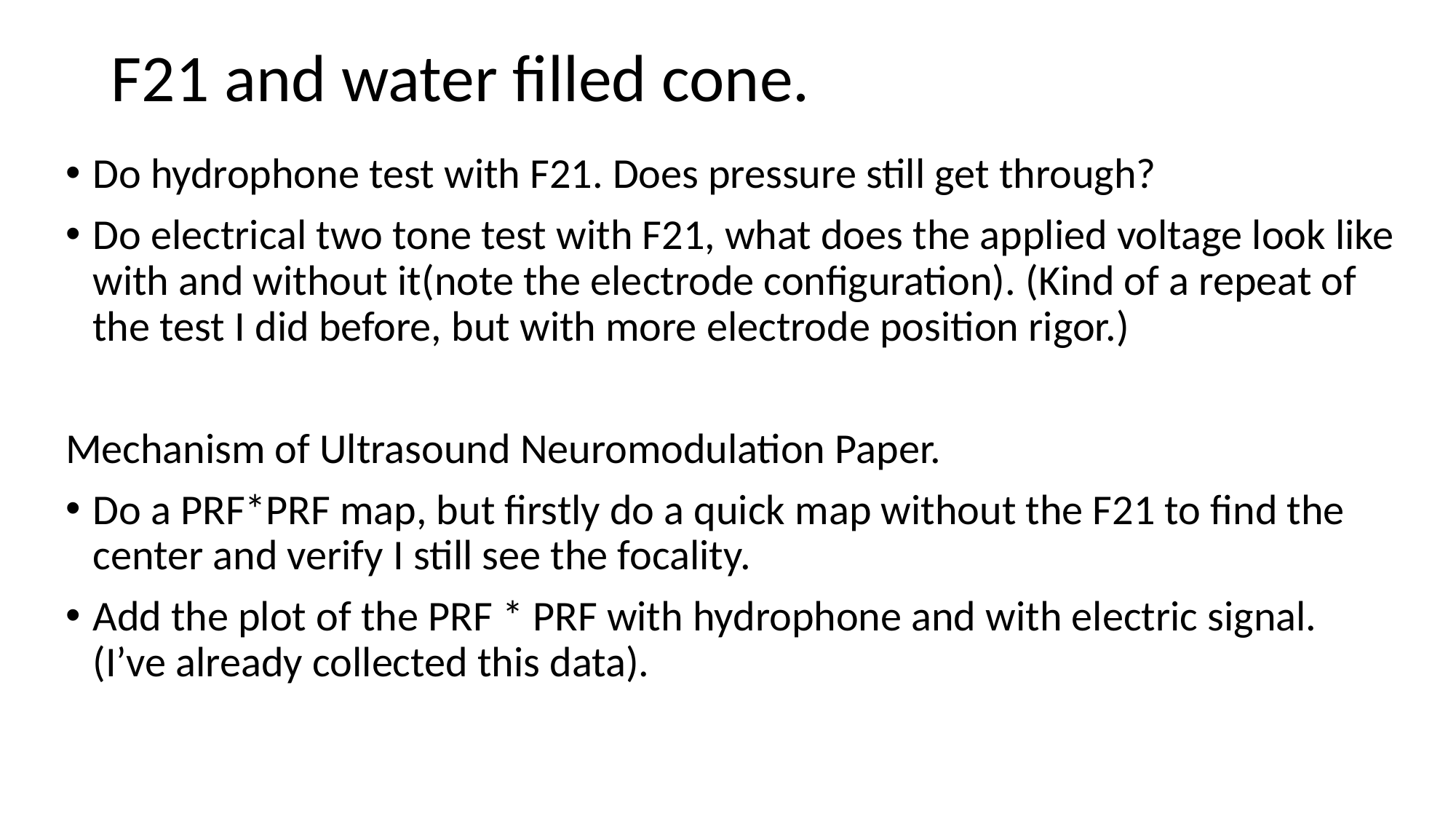

# F21 and water filled cone.
Do hydrophone test with F21. Does pressure still get through?
Do electrical two tone test with F21, what does the applied voltage look like with and without it(note the electrode configuration). (Kind of a repeat of the test I did before, but with more electrode position rigor.)

Mechanism of Ultrasound Neuromodulation Paper.
Do a PRF*PRF map, but firstly do a quick map without the F21 to find the center and verify I still see the focality.
Add the plot of the PRF * PRF with hydrophone and with electric signal. (I’ve already collected this data).